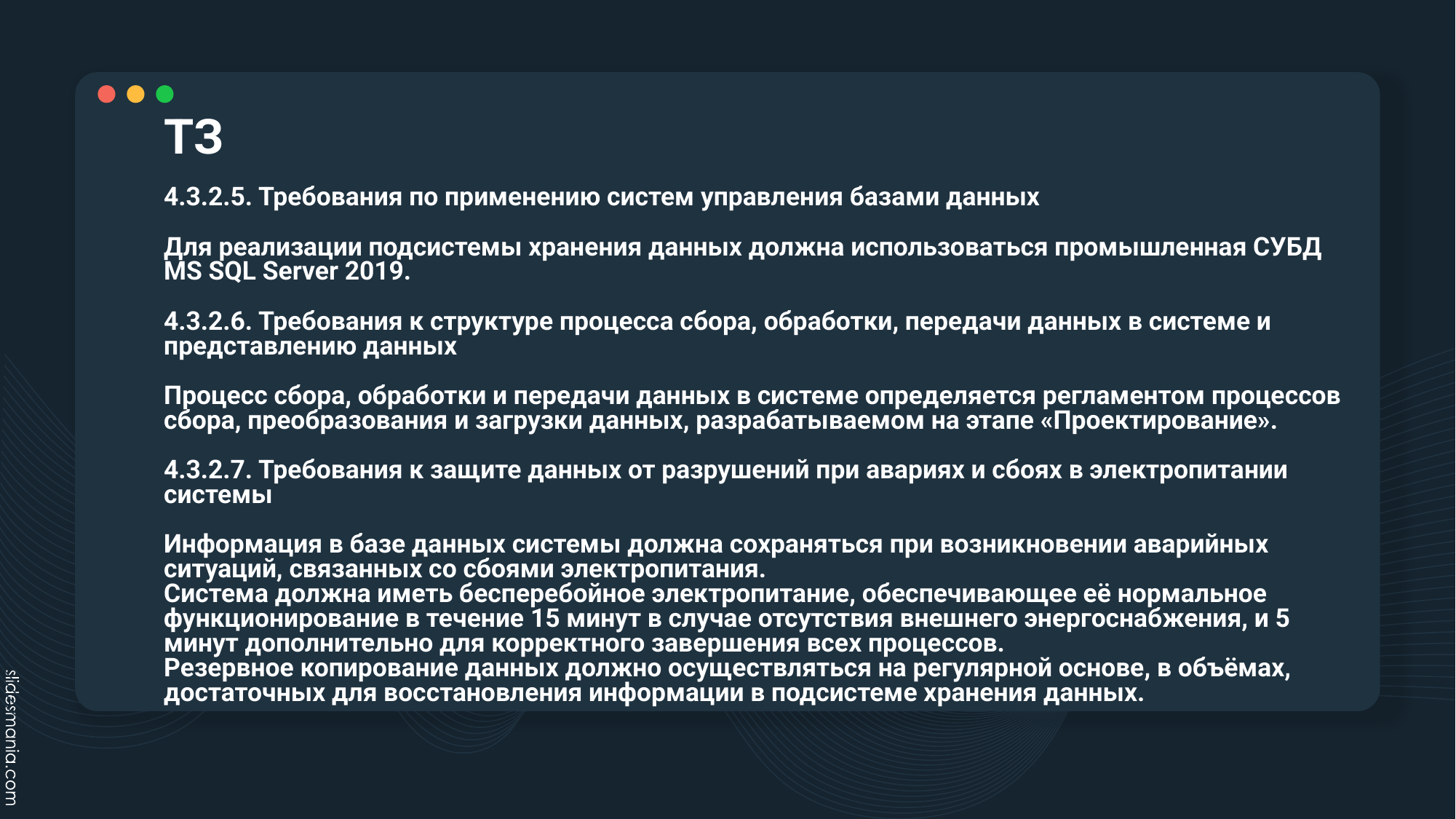

# ТЗ
4.3.2.5. Требования по применению систем управления базами данных

Для реализации подсистемы хранения данных должна использоваться промышленная СУБД MS SQL Server 2019.

4.3.2.6. Требования к структуре процесса сбора, обработки, передачи данных в системе и представлению данных

Процесс сбора, обработки и передачи данных в системе определяется регламентом процессов сбора, преобразования и загрузки данных, разрабатываемом на этапе «Проектирование».

4.3.2.7. Требования к защите данных от разрушений при авариях и сбоях в электропитании системы

Информация в базе данных системы должна сохраняться при возникновении аварийных ситуаций, связанных со сбоями электропитания.
Система должна иметь бесперебойное электропитание, обеспечивающее её нормальное функционирование в течение 15 минут в случае отсутствия внешнего энергоснабжения, и 5 минут дополнительно для корректного завершения всех процессов.
Резервное копирование данных должно осуществляться на регулярной основе, в объёмах, достаточных для восстановления информации в подсистеме хранения данных.